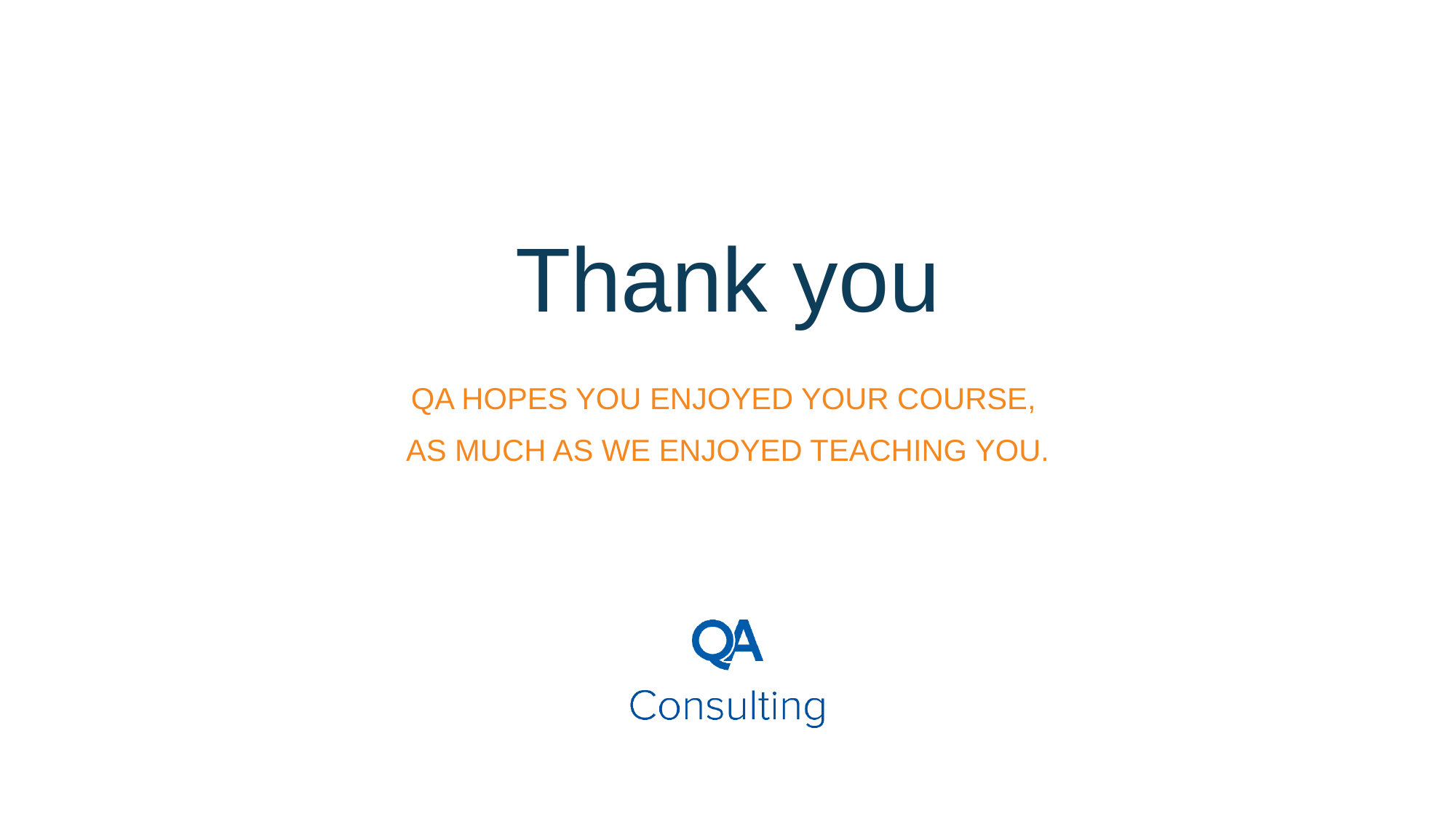

# Thank you
QA HOPES YOU ENJOYED YOUR COURSE,
AS MUCH AS WE ENJOYED TEACHING YOU.